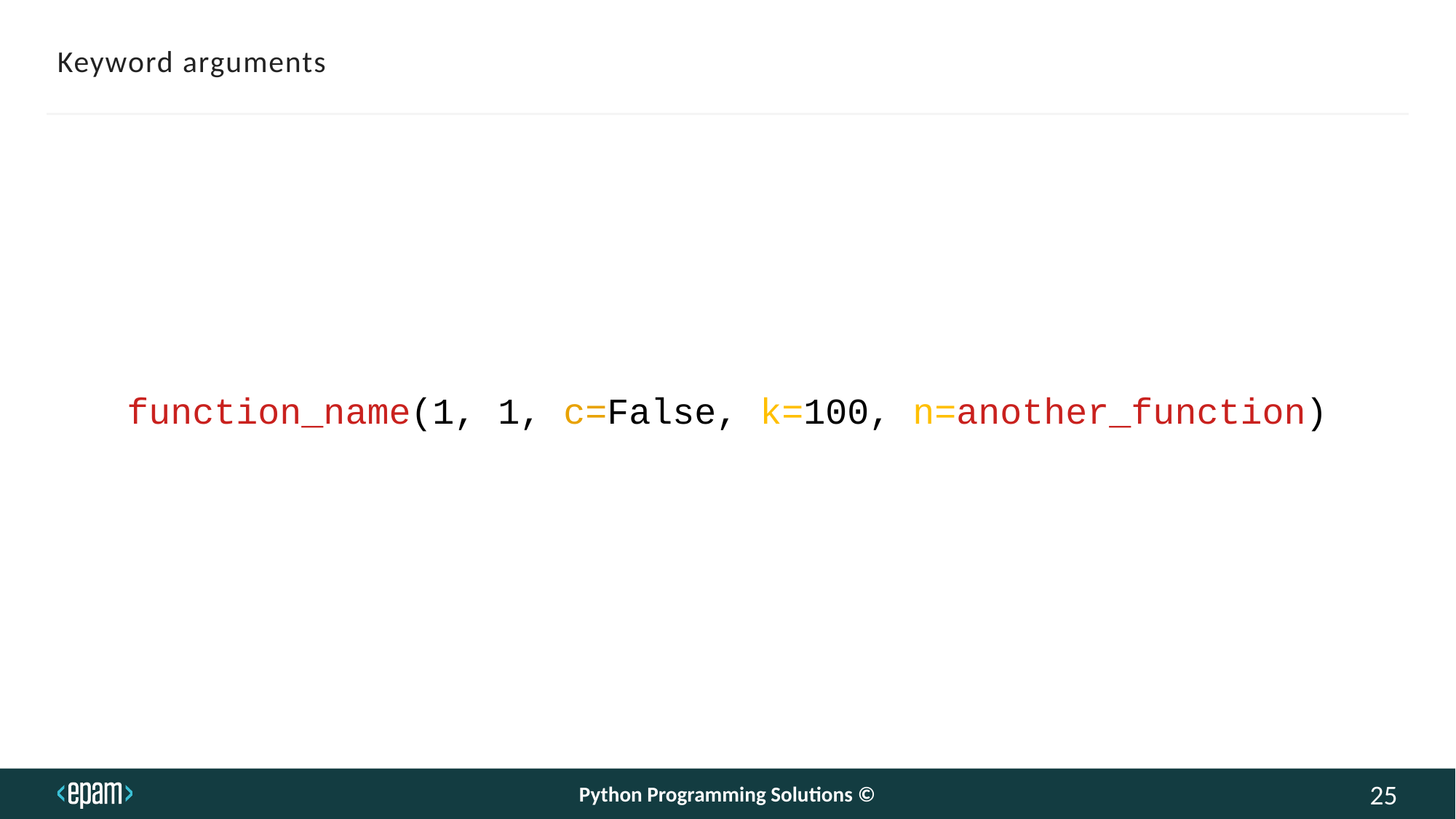

Keyword arguments
function_name(1, 1, c=False, k=100, n=another_function)
Python Programming Solutions ©
25